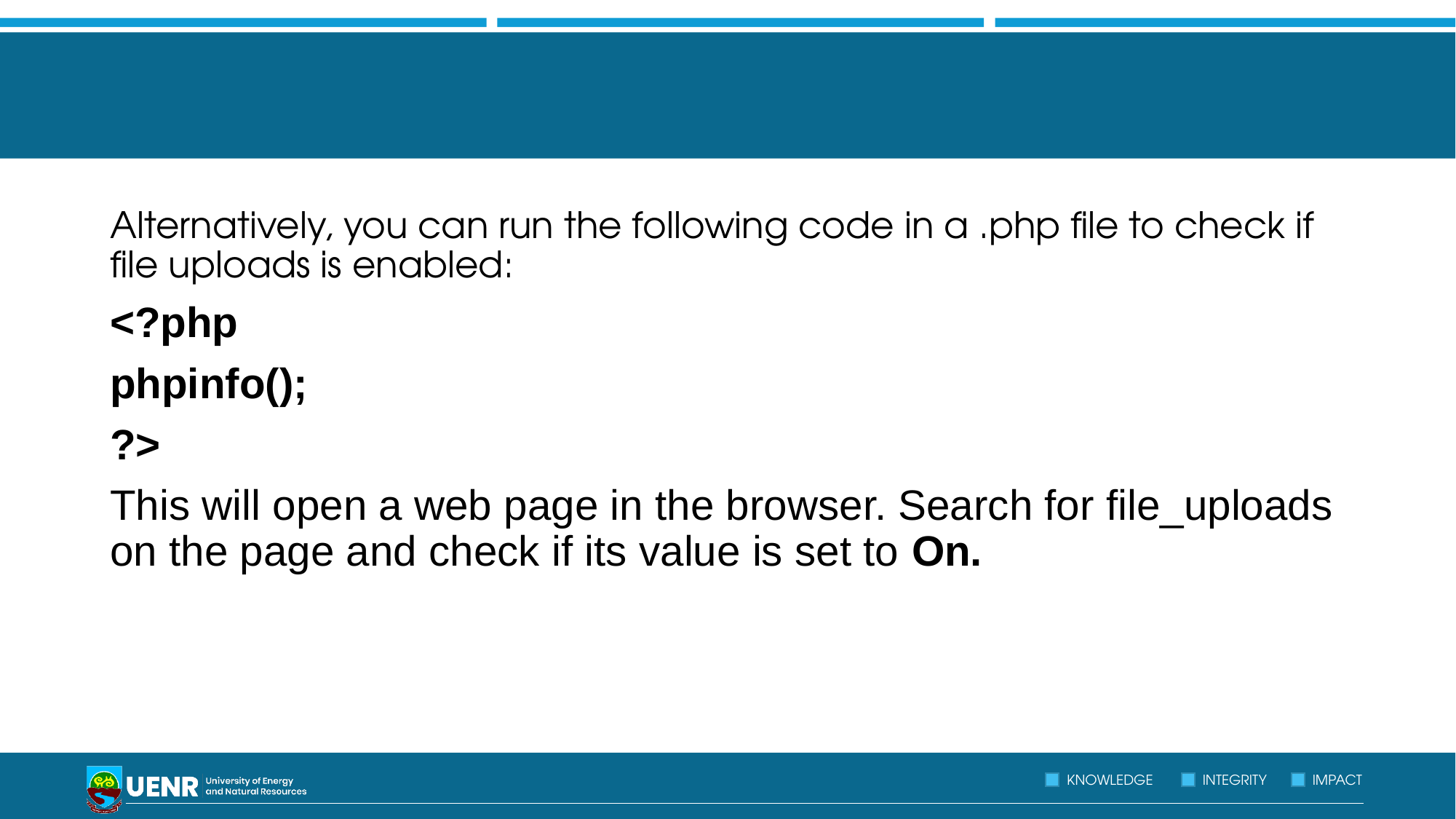

#
Alternatively, you can run the following code in a .php file to check if file uploads is enabled:
<?php
phpinfo();
?>
This will open a web page in the browser. Search for file_uploads on the page and check if its value is set to On.